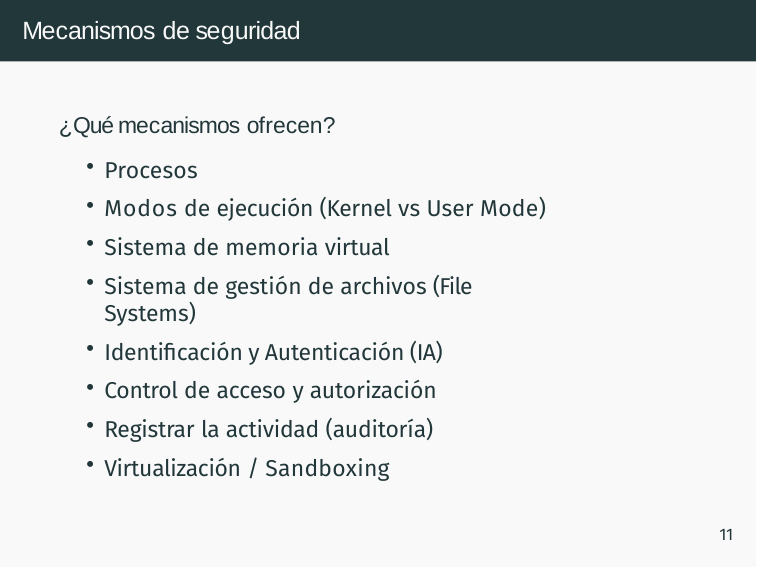

# Mecanismos de seguridad
¿Qué mecanismos ofrecen?
Procesos
Modos de ejecución (Kernel vs User Mode)
Sistema de memoria virtual
Sistema de gestión de archivos (File Systems)
Identificación y Autenticación (IA)
Control de acceso y autorización
Registrar la actividad (auditoría)
Virtualización / Sandboxing
11